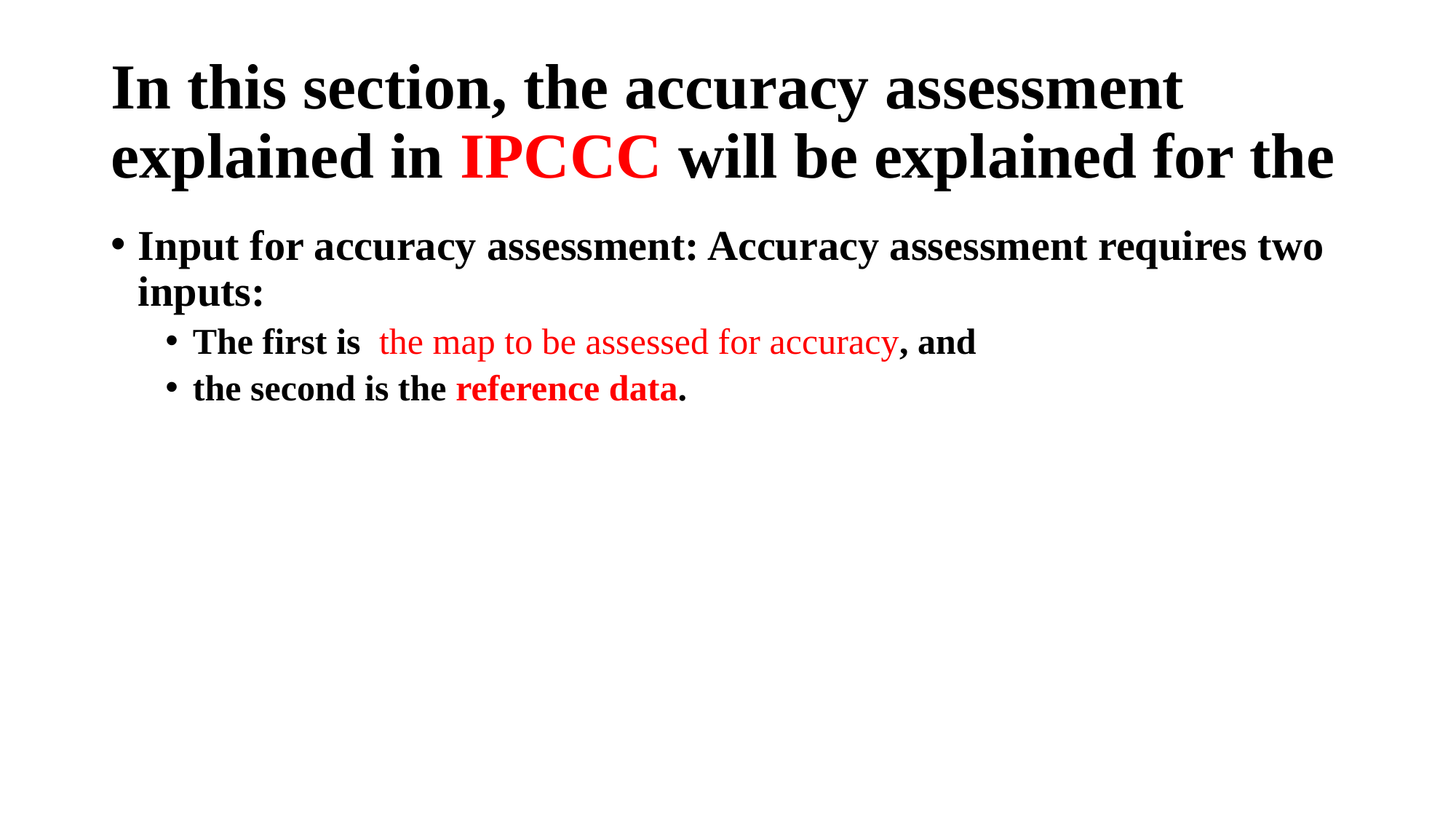

# In this section, the accuracy assessment explained in IPCCC will be explained for the
Input for accuracy assessment: Accuracy assessment requires two inputs:
The first is  the map to be assessed for accuracy, and
the second is the reference data.